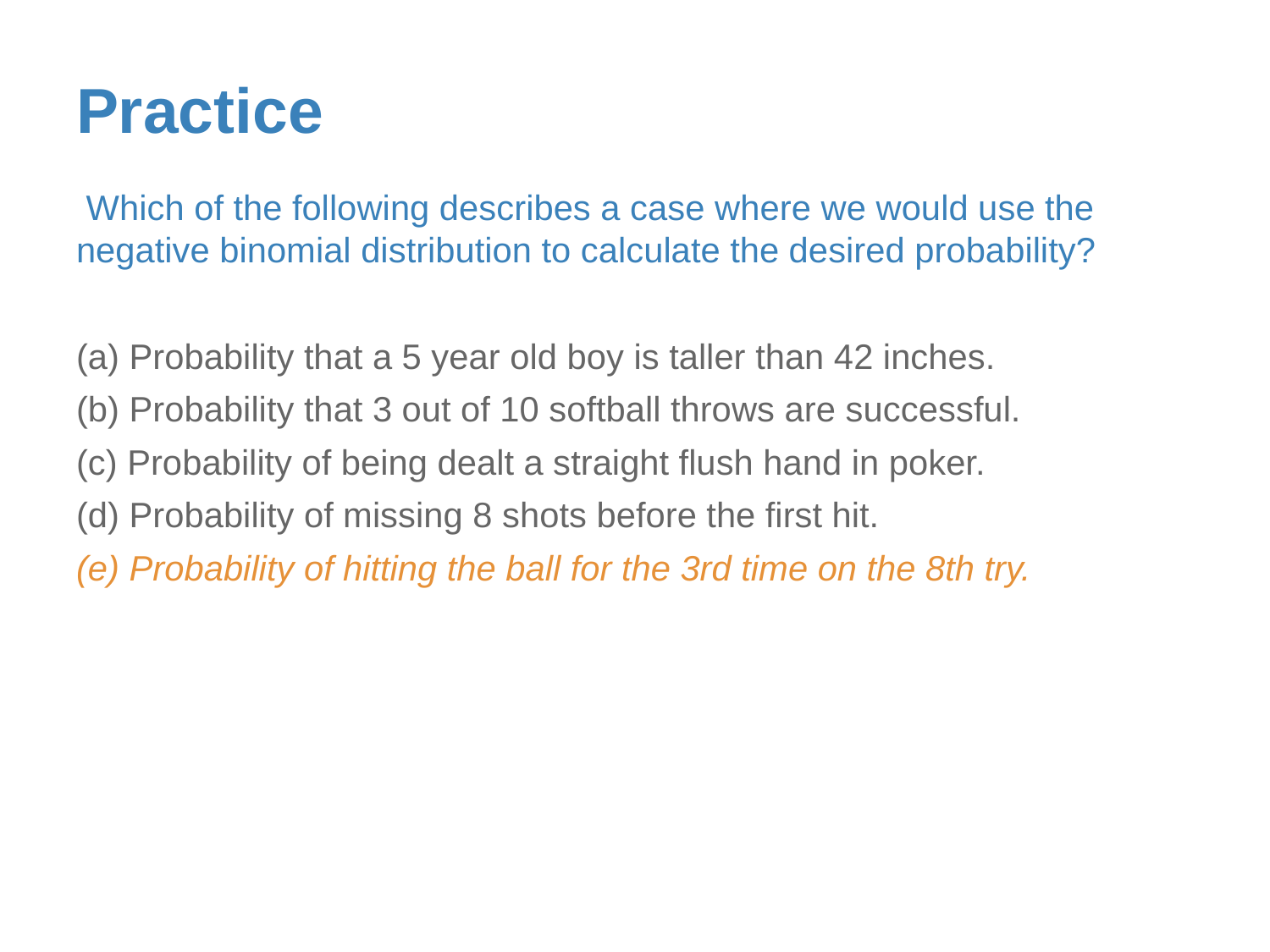

# Practice
 Which of the following describes a case where we would use the negative binomial distribution to calculate the desired probability?

(a) Probability that a 5 year old boy is taller than 42 inches.
(b) Probability that 3 out of 10 softball throws are successful.
(c) Probability of being dealt a straight flush hand in poker.
(d) Probability of missing 8 shots before the first hit.
(e) Probability of hitting the ball for the 3rd time on the 8th try.